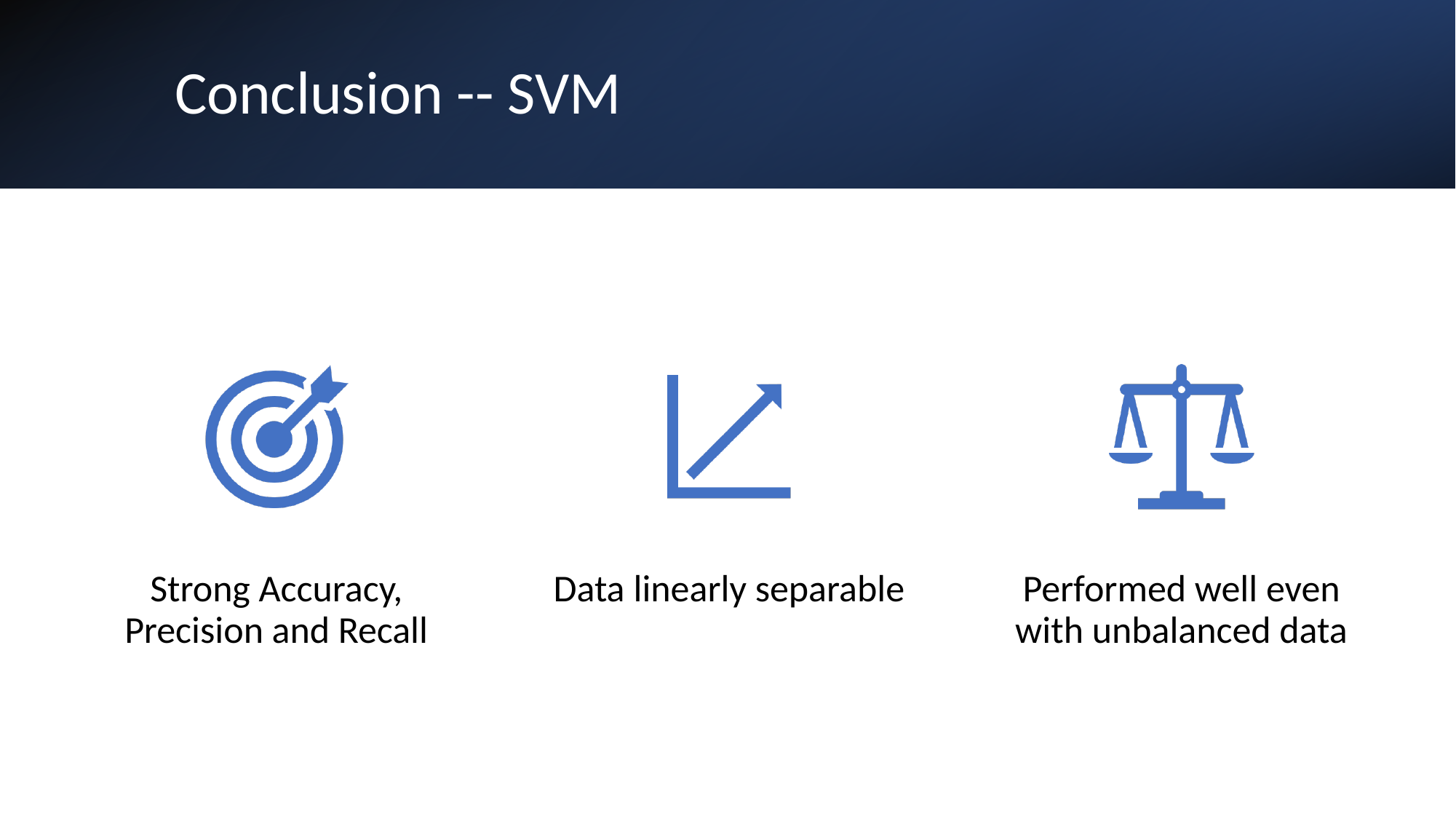

# Conclusion -- SVM
Strong Accuracy, Precision and Recall
Data linearly separable
Performed well even with unbalanced data